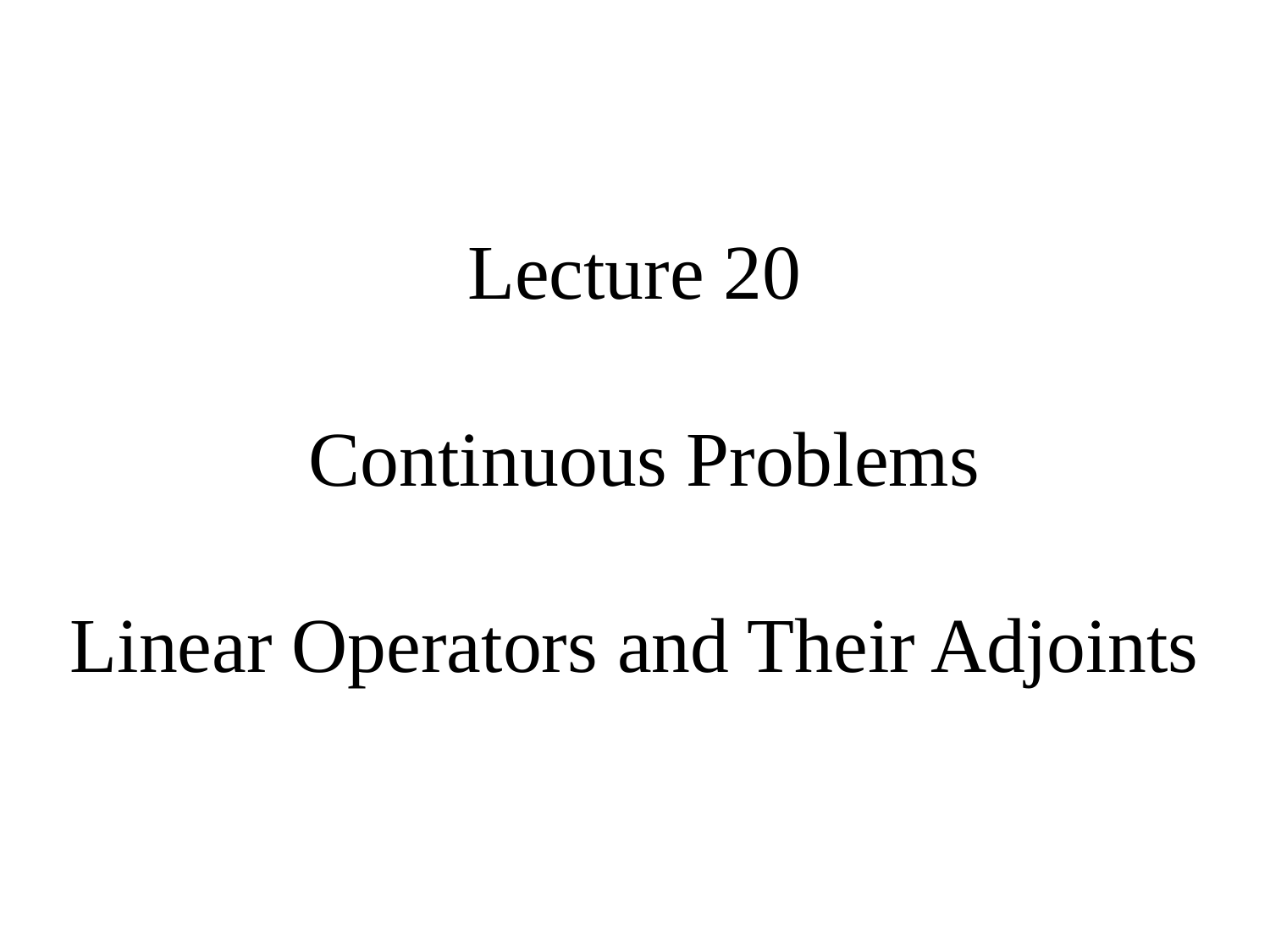

# Lecture 20 Continuous Problems Linear Operators and Their Adjoints